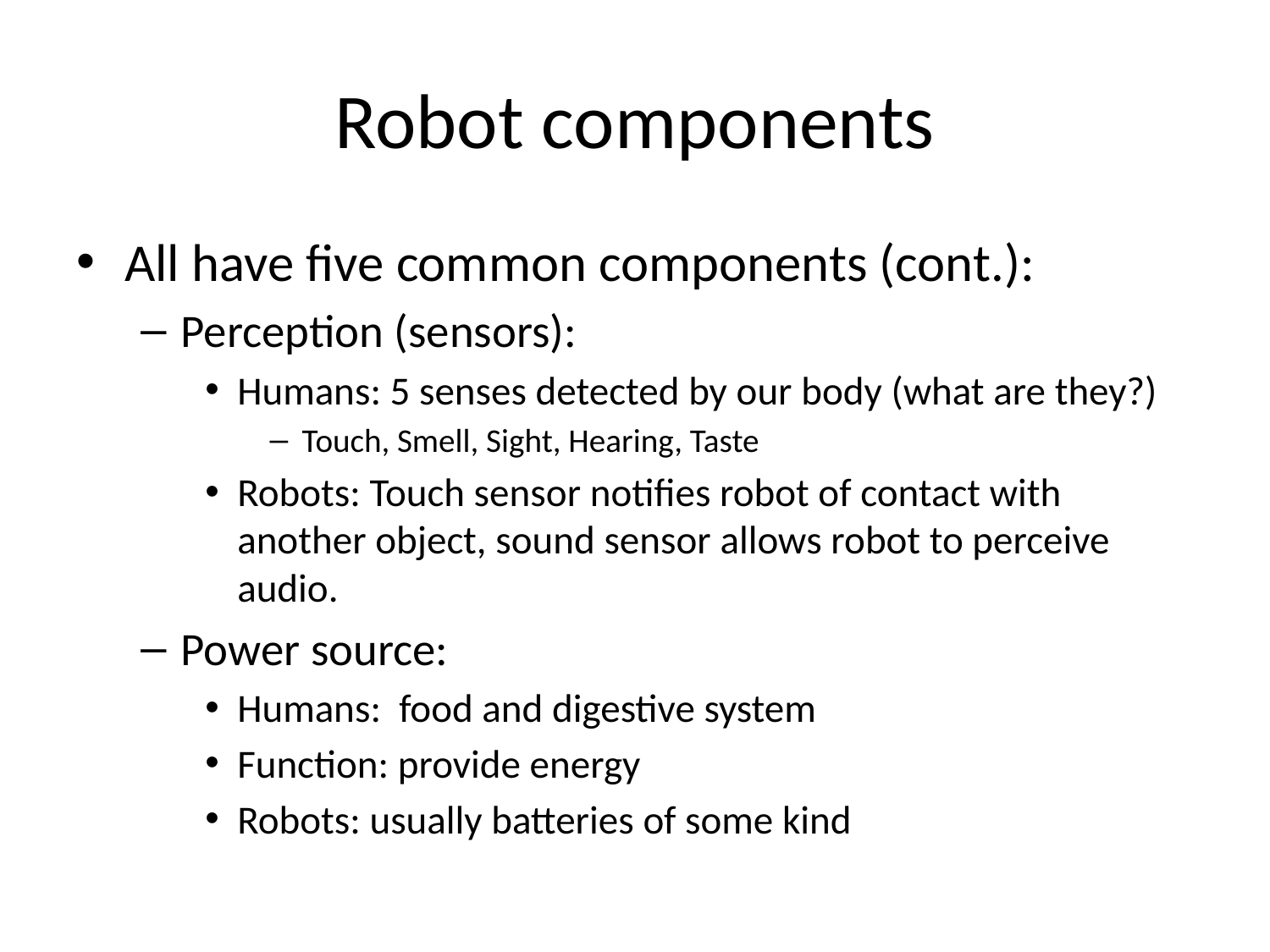

# Robot components
All have five common components (cont.):
Perception (sensors):
Humans: 5 senses detected by our body (what are they?)
Touch, Smell, Sight, Hearing, Taste
Robots: Touch sensor notifies robot of contact with another object, sound sensor allows robot to perceive audio.
Power source:
Humans:  food and digestive system
Function: provide energy
Robots: usually batteries of some kind